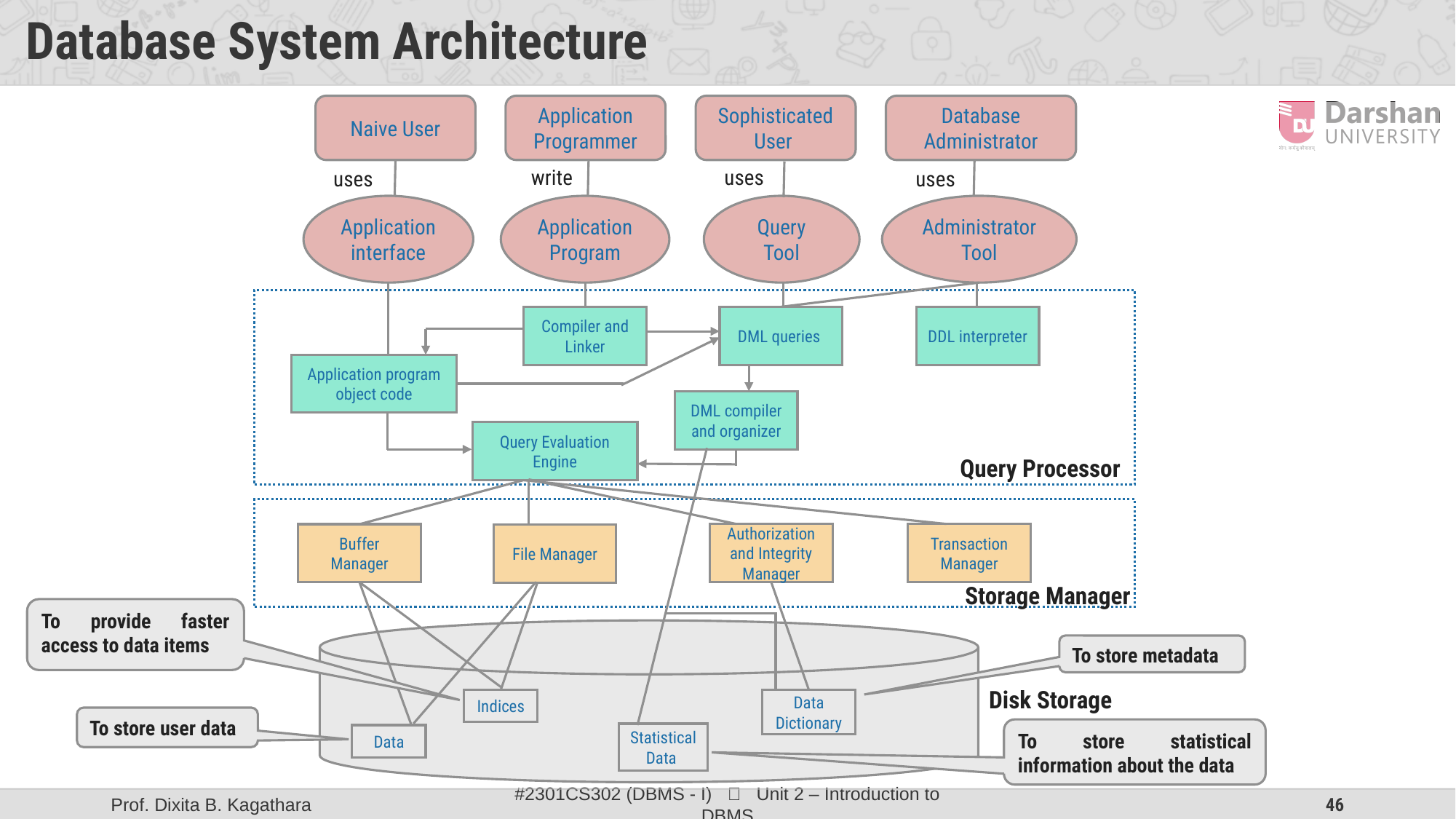

# Database System Architecture
Database Administrator
Sophisticated User
Application Programmer
Naive User
write
uses
uses
uses
Administrator Tool
Query Tool
Application interface
Application Program

Compiler and Linker
DML queries
DDL interpreter
Application program object code
DML compiler and organizer
Query Evaluation Engine
Query Processor

Authorization and Integrity Manager
Transaction Manager
Buffer Manager
File Manager
Storage Manager
To provide faster access to data items

To store metadata
Disk Storage
Indices
Data Dictionary
To store user data
To store statistical information about the data
Statistical Data
Data